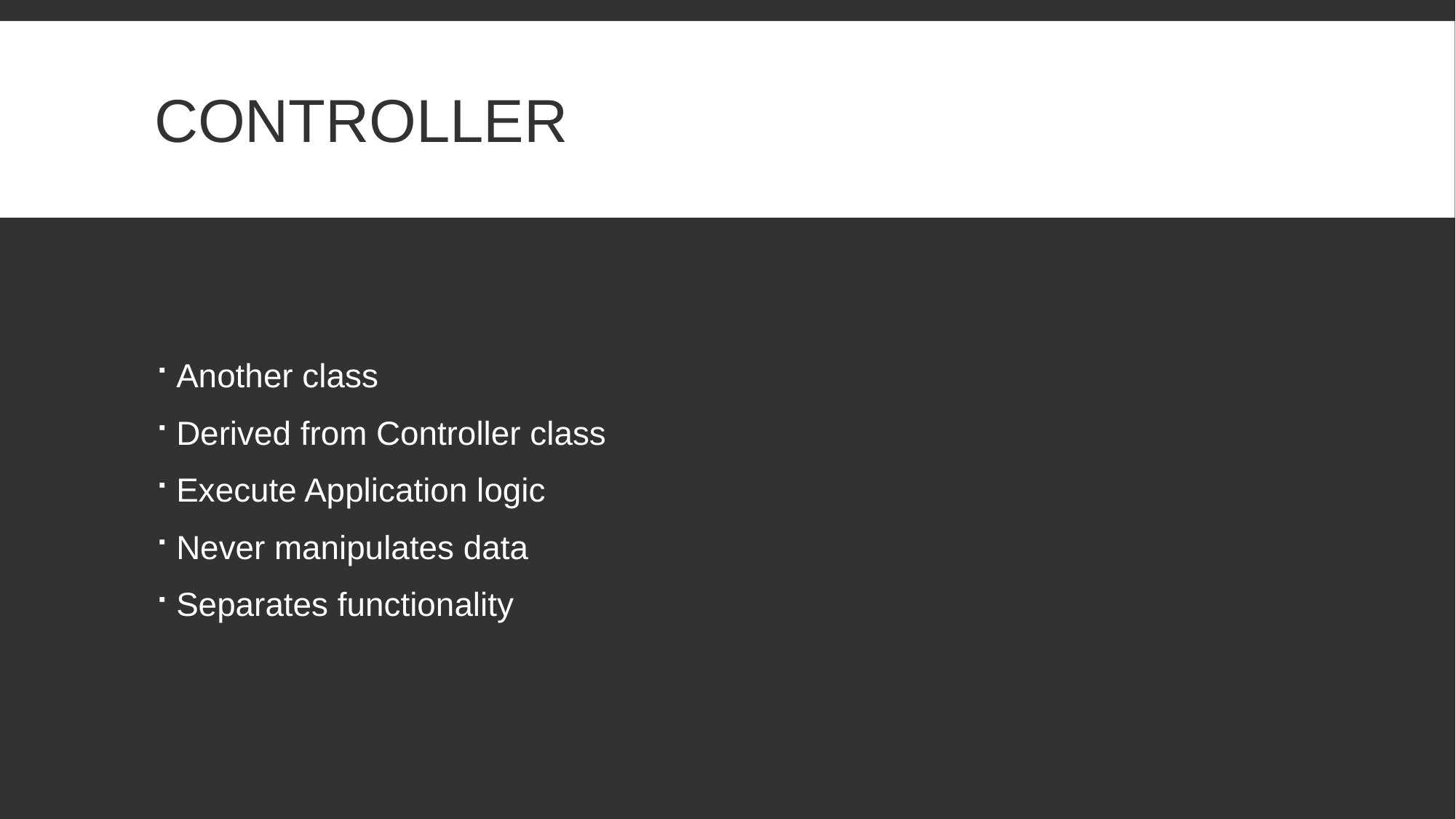

# Controller
Another class
Derived from Controller class
Execute Application logic
Never manipulates data
Separates functionality